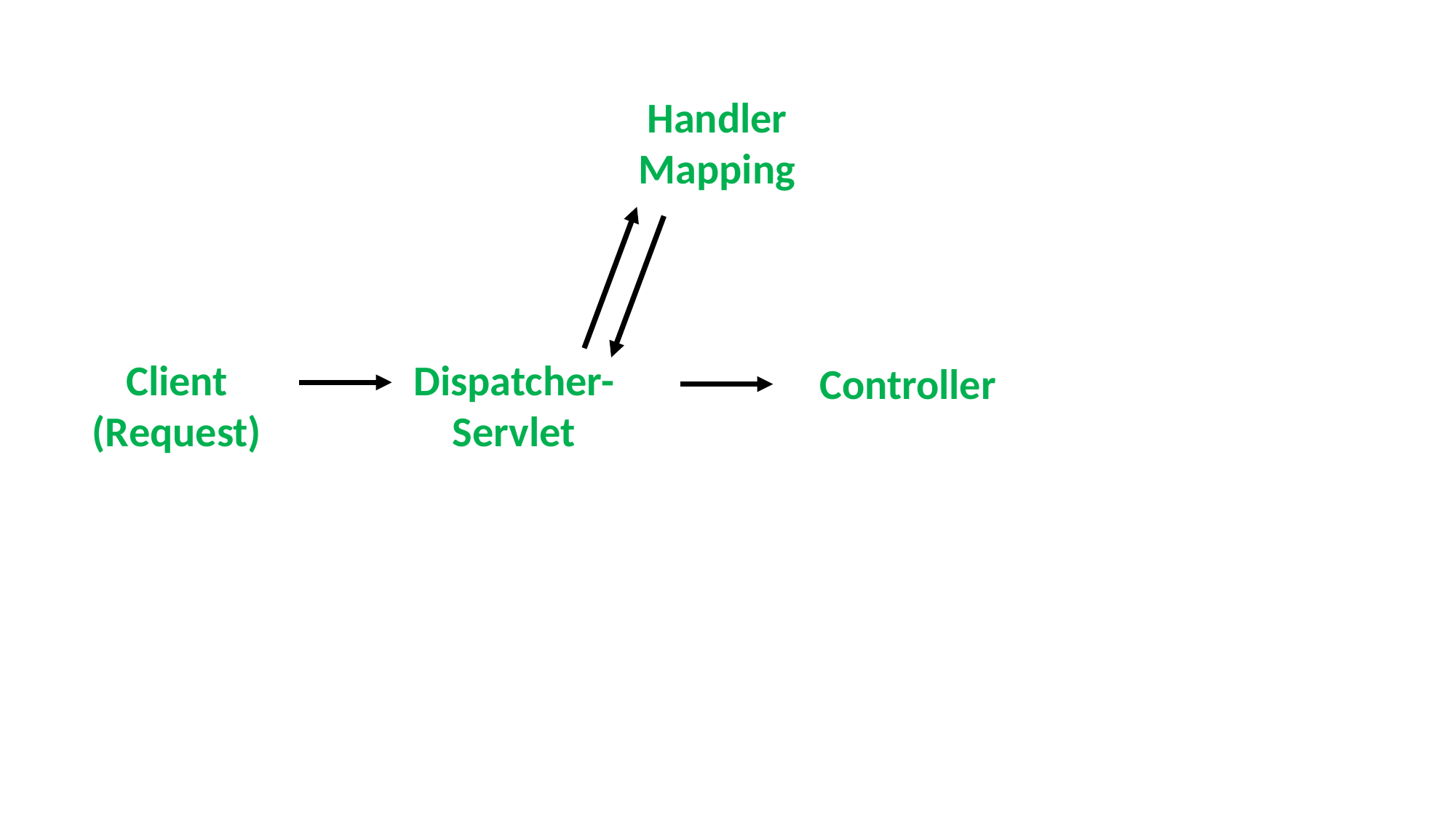

Handler
Mapping
Dispatcher-
Servlet
Client
(Request)
Controller